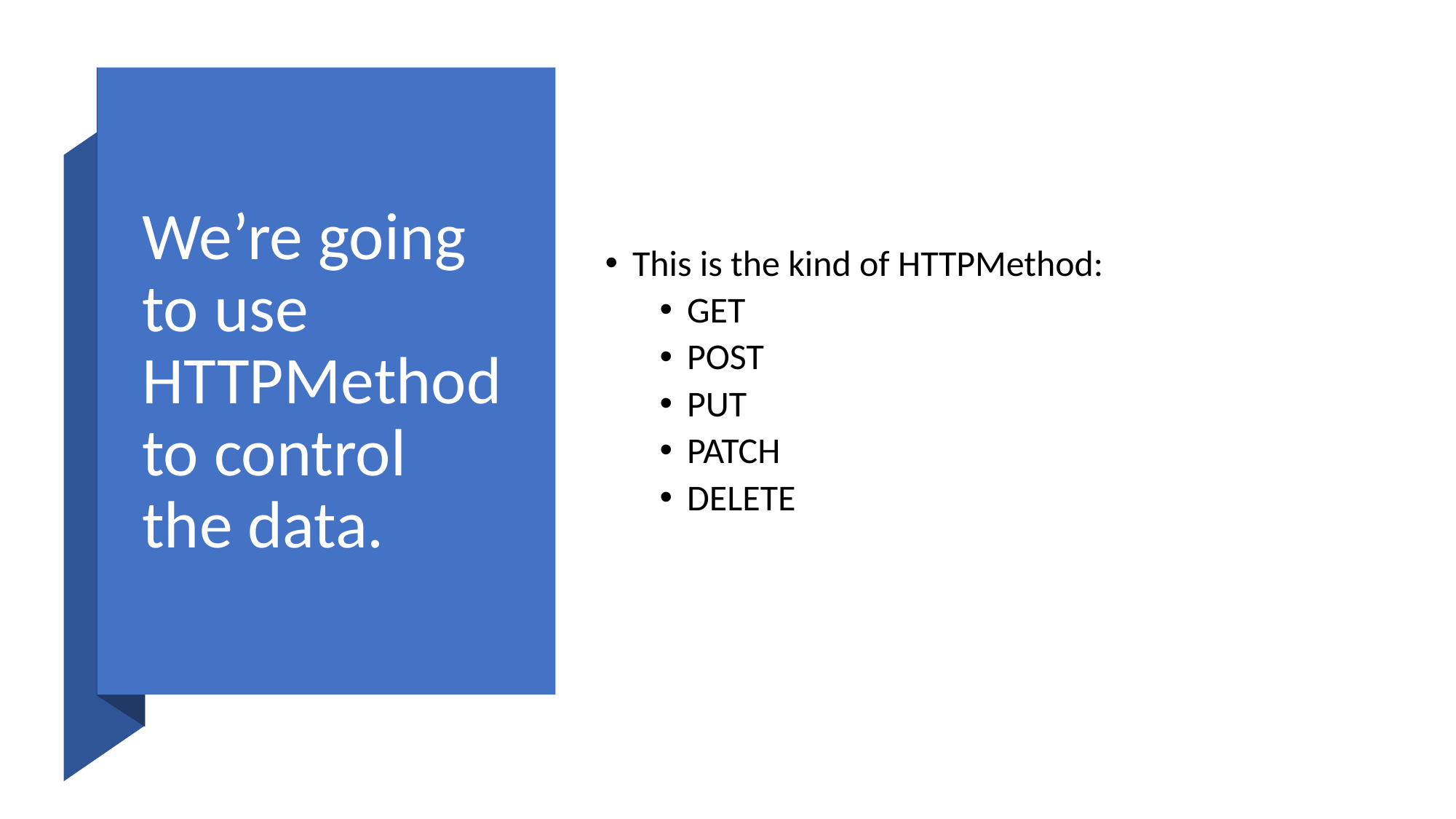

# We’re going to use HTTPMethod to control the data.
This is the kind of HTTPMethod:
GET
POST
PUT
PATCH
DELETE